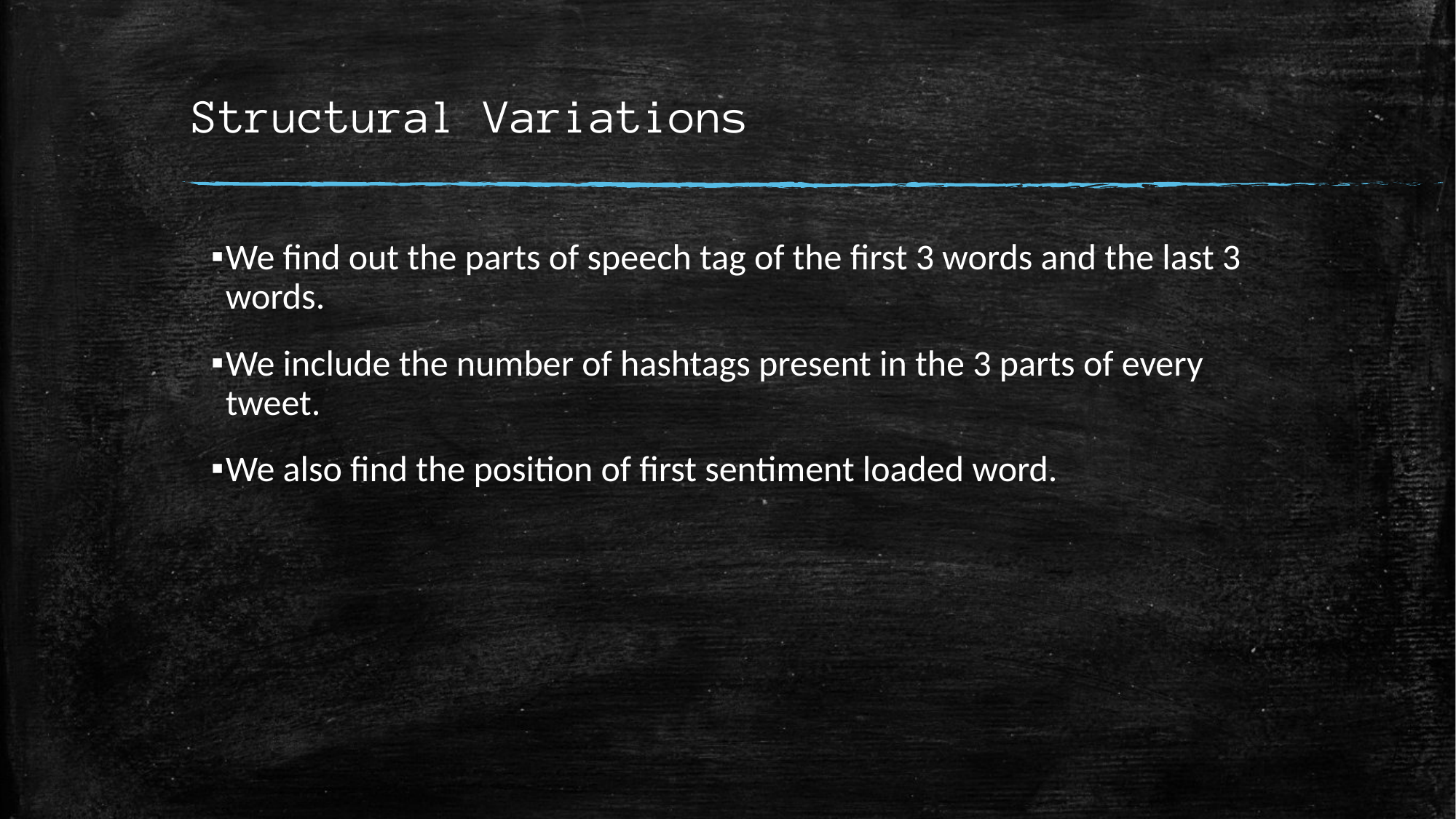

# Structural Variations
We find out the parts of speech tag of the first 3 words and the last 3 words.
We include the number of hashtags present in the 3 parts of every tweet.
We also find the position of first sentiment loaded word.